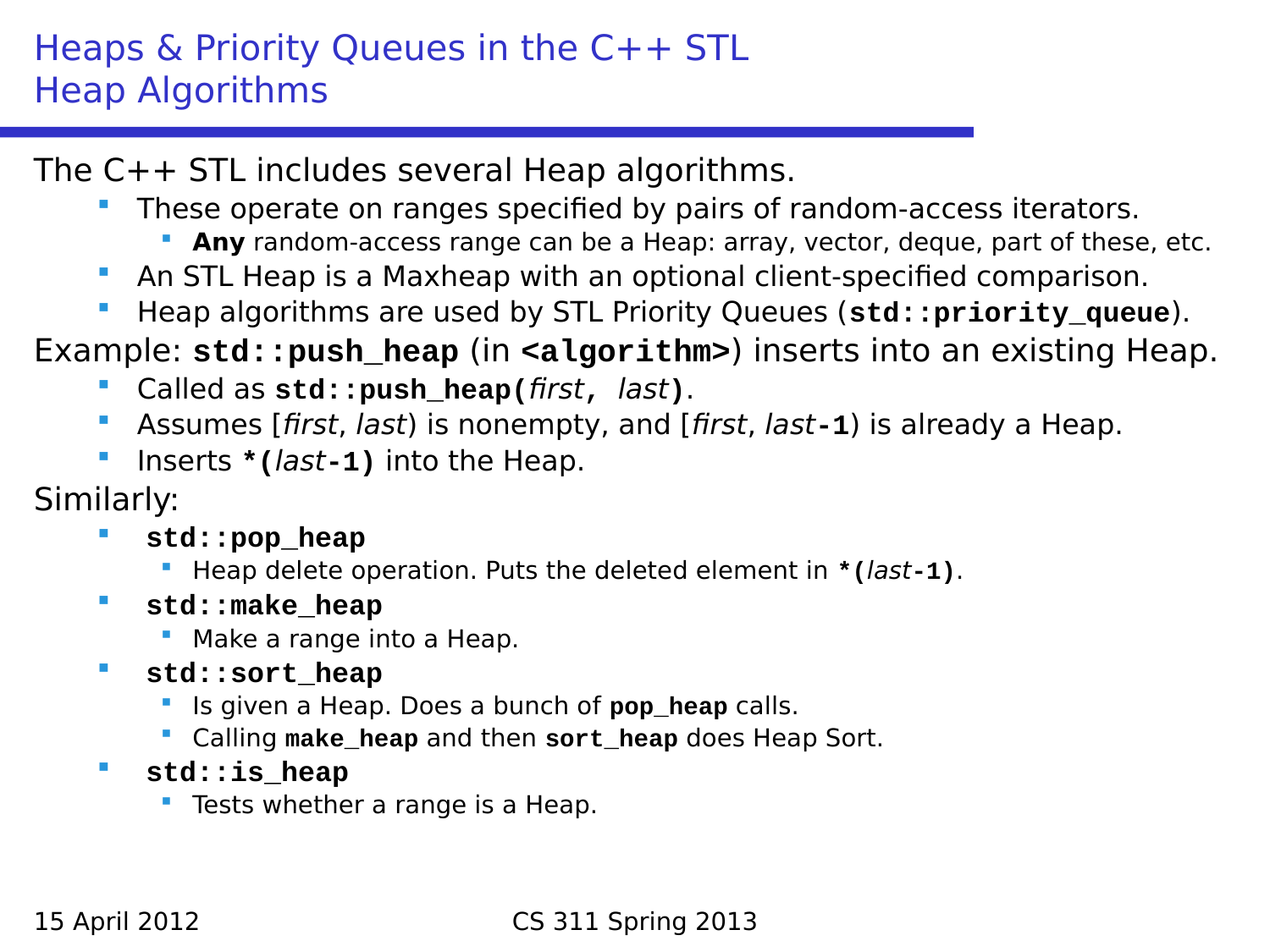

# Heaps & Priority Queues in the C++ STL Heap Algorithms
The C++ STL includes several Heap algorithms.
These operate on ranges specified by pairs of random-access iterators.
Any random-access range can be a Heap: array, vector, deque, part of these, etc.
An STL Heap is a Maxheap with an optional client-specified comparison.
Heap algorithms are used by STL Priority Queues (std::priority_queue).
Example: std::push_heap (in <algorithm>) inserts into an existing Heap.
Called as std::push_heap(first, last).
Assumes [first, last) is nonempty, and [first, last-1) is already a Heap.
Inserts *(last-1) into the Heap.
Similarly:
 std::pop_heap
Heap delete operation. Puts the deleted element in *(last-1).
 std::make_heap
Make a range into a Heap.
 std::sort_heap
Is given a Heap. Does a bunch of pop_heap calls.
Calling make_heap and then sort_heap does Heap Sort.
 std::is_heap
Tests whether a range is a Heap.
15 April 2012
CS 311 Spring 2013